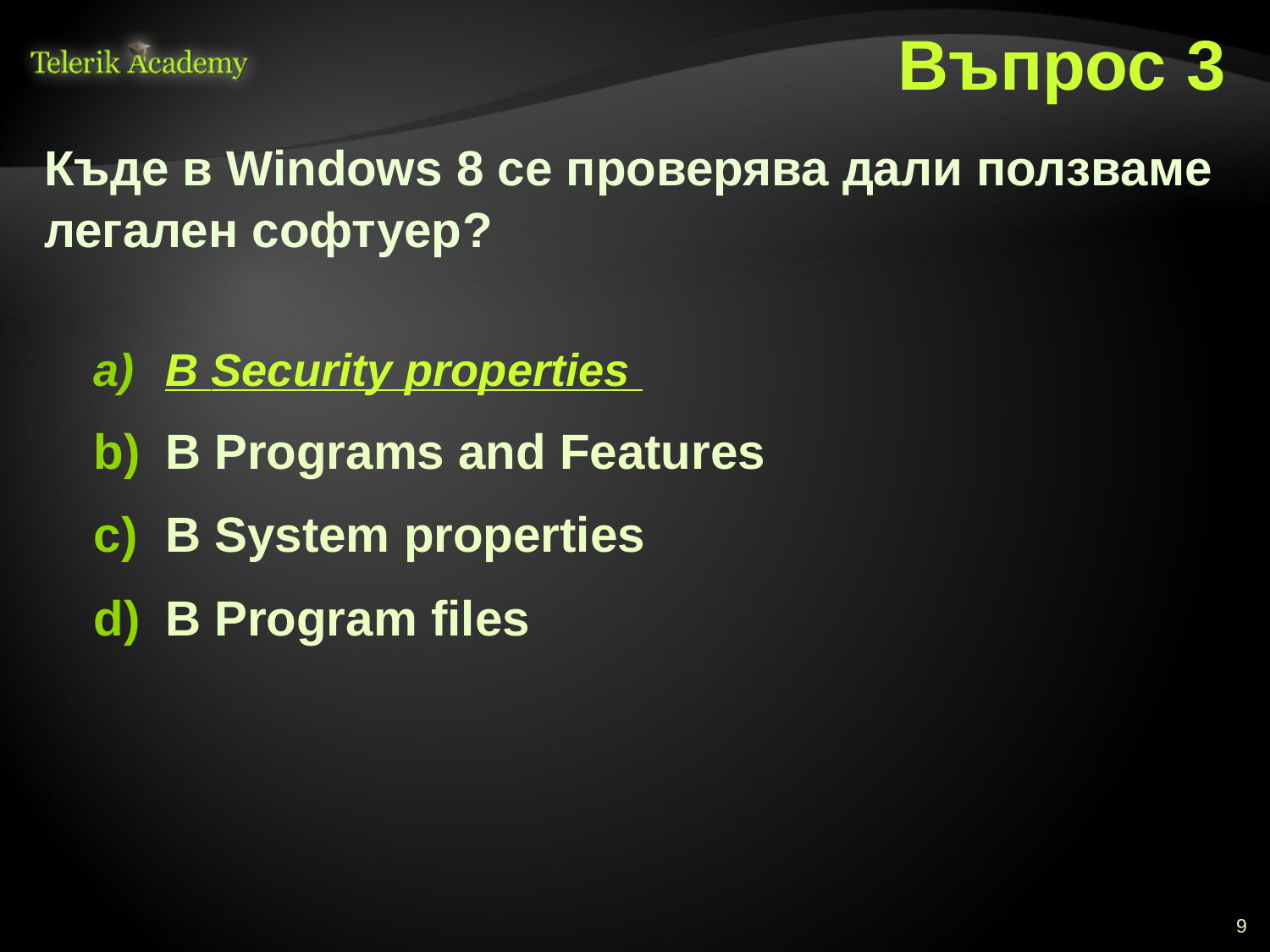

# Въпрос 3
Къде в Windows 8 се проверява дали ползваме легален софтуер?
В Security properties
В Programs and Features
В System properties
В Program files

9